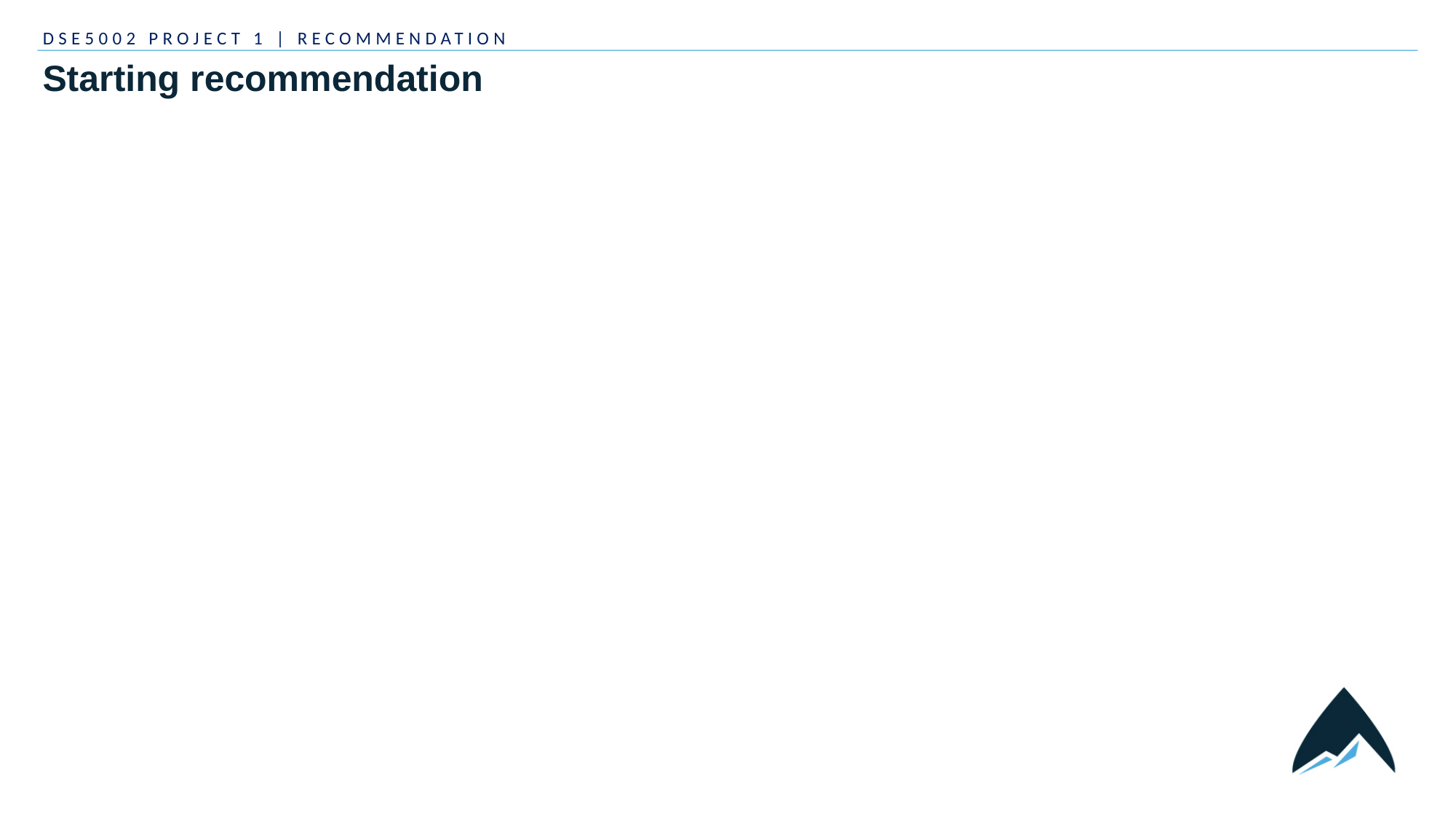

DSE5002 PROJECT 1 | RECOMMENDATION
# Starting recommendation